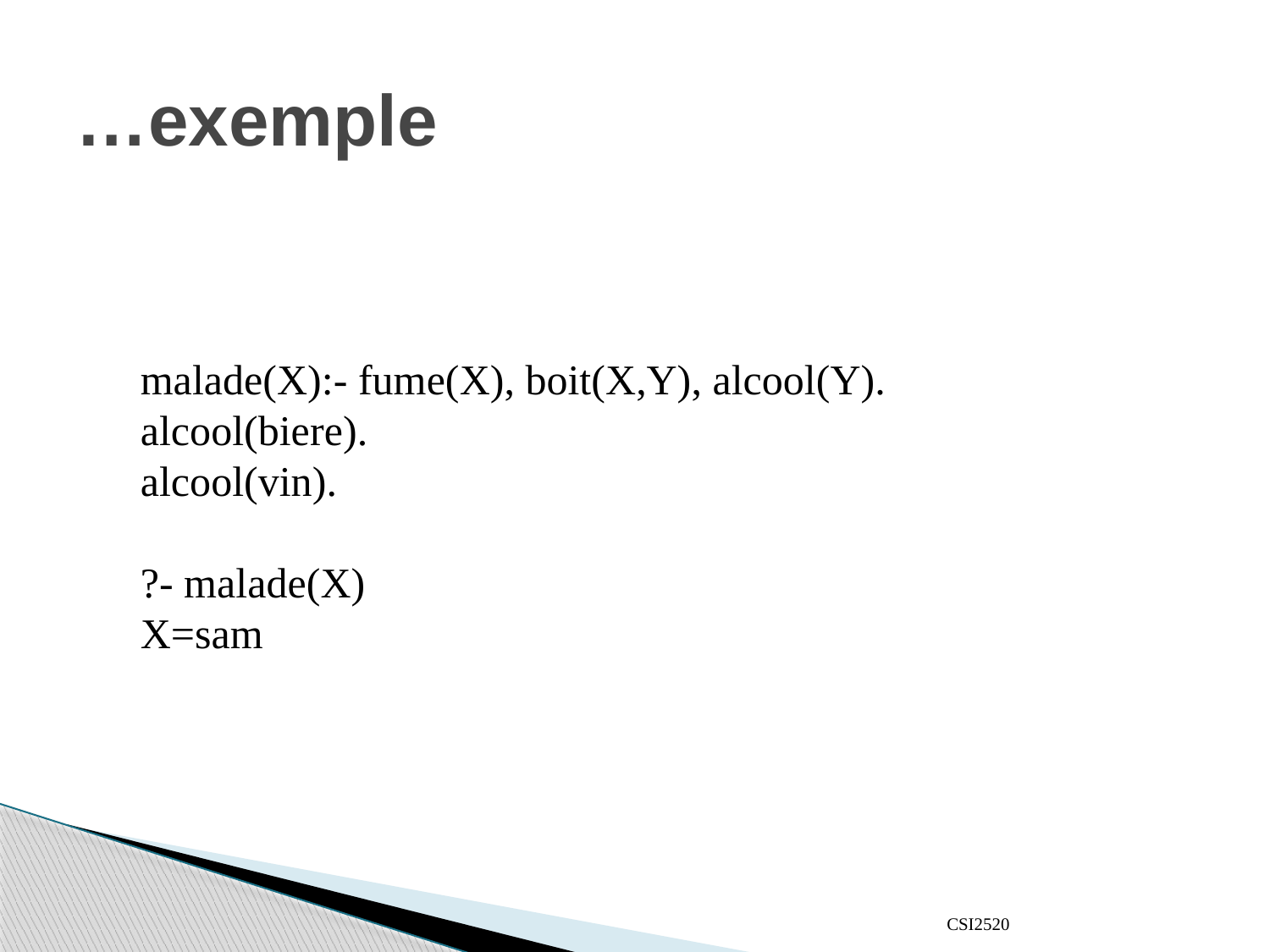

# …exemple
malade(X):- fume(X), boit(X,Y), alcool(Y).
alcool(biere).
alcool(vin).

?- malade(X)
X=sam
CSI2520